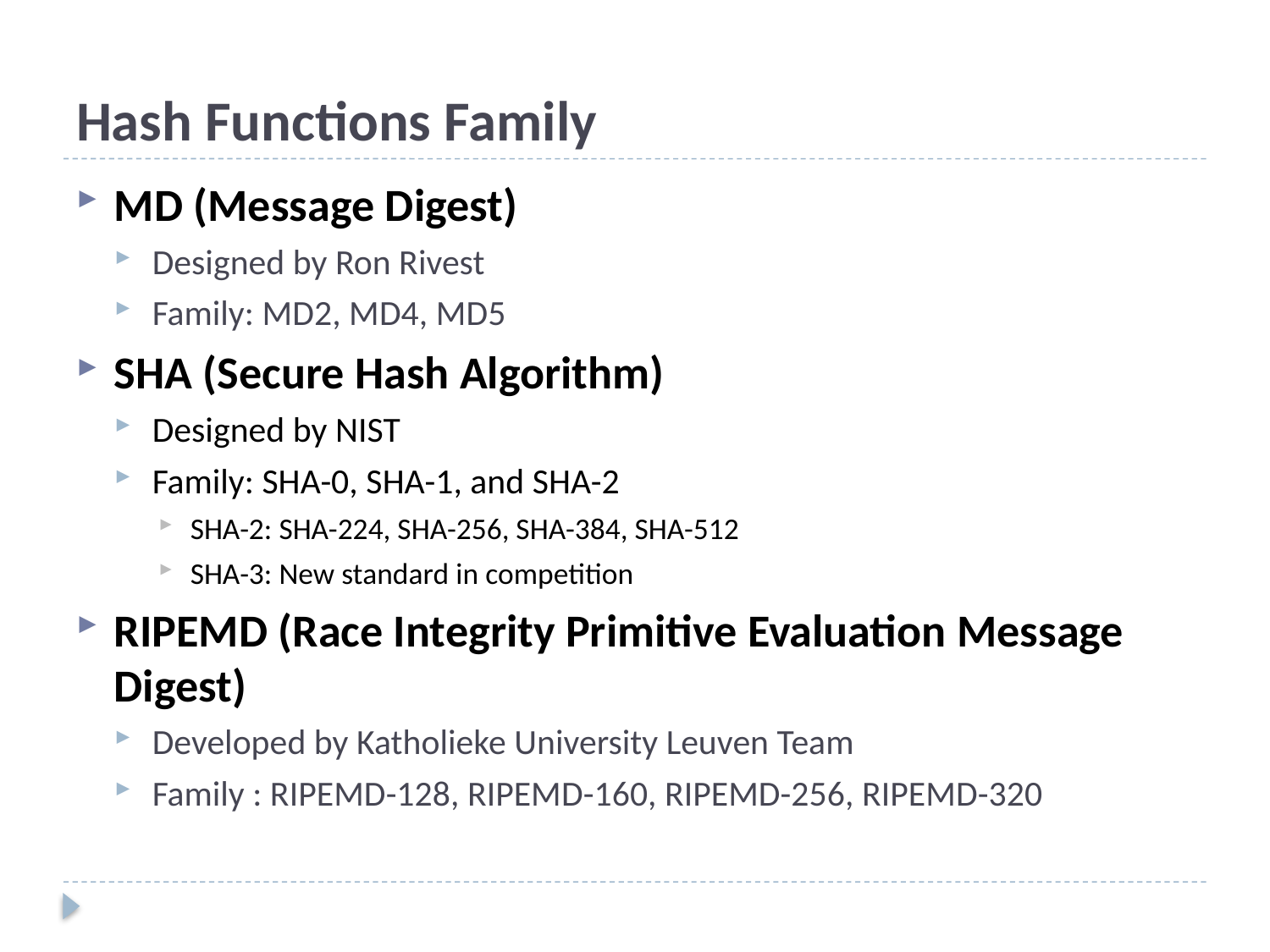

# Hash Functions Family
MD (Message Digest)
Designed by Ron Rivest
Family: MD2, MD4, MD5
SHA (Secure Hash Algorithm)
Designed by NIST
Family: SHA-0, SHA-1, and SHA-2
SHA-2: SHA-224, SHA-256, SHA-384, SHA-512
SHA-3: New standard in competition
RIPEMD (Race Integrity Primitive Evaluation Message Digest)
Developed by Katholieke University Leuven Team
Family : RIPEMD-128, RIPEMD-160, RIPEMD-256, RIPEMD-320